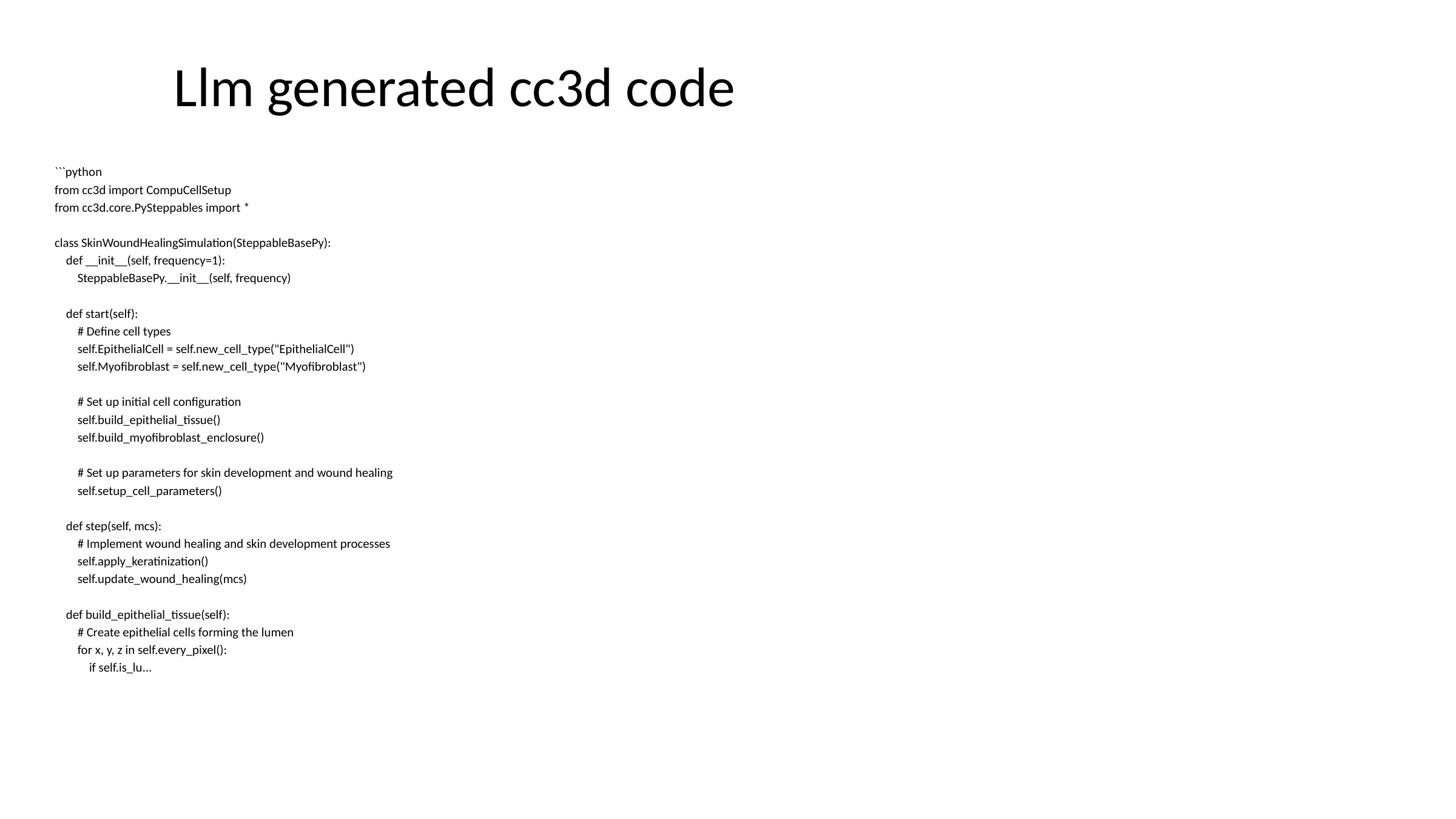

# Llm generated cc3d code
```python
from cc3d import CompuCellSetup
from cc3d.core.PySteppables import *

class SkinWoundHealingSimulation(SteppableBasePy):
    def __init__(self, frequency=1):
        SteppableBasePy.__init__(self, frequency)

    def start(self):
        # Define cell types
        self.EpithelialCell = self.new_cell_type("EpithelialCell")
        self.Myofibroblast = self.new_cell_type("Myofibroblast")

        # Set up initial cell configuration
        self.build_epithelial_tissue()
        self.build_myofibroblast_enclosure()

        # Set up parameters for skin development and wound healing
        self.setup_cell_parameters()

    def step(self, mcs):
        # Implement wound healing and skin development processes
        self.apply_keratinization()
        self.update_wound_healing(mcs)

    def build_epithelial_tissue(self):
        # Create epithelial cells forming the lumen
        for x, y, z in self.every_pixel():
            if self.is_lu...